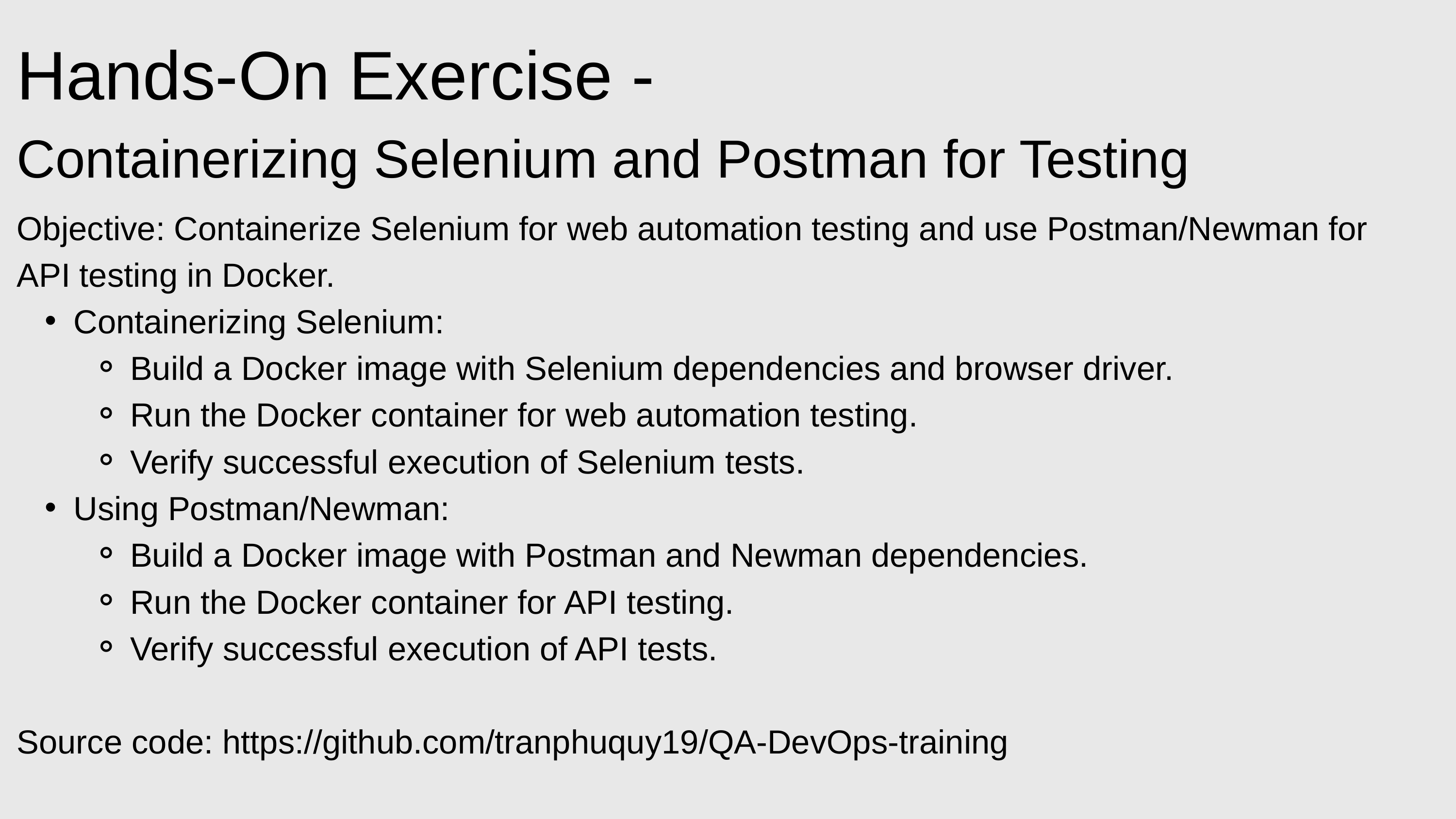

Hands-On Exercise -
Containerizing Selenium and Postman for Testing
Objective: Containerize Selenium for web automation testing and use Postman/Newman for API testing in Docker.
Containerizing Selenium:
Build a Docker image with Selenium dependencies and browser driver.
Run the Docker container for web automation testing.
Verify successful execution of Selenium tests.
Using Postman/Newman:
Build a Docker image with Postman and Newman dependencies.
Run the Docker container for API testing.
Verify successful execution of API tests.

Source code: https://github.com/tranphuquy19/QA-DevOps-training